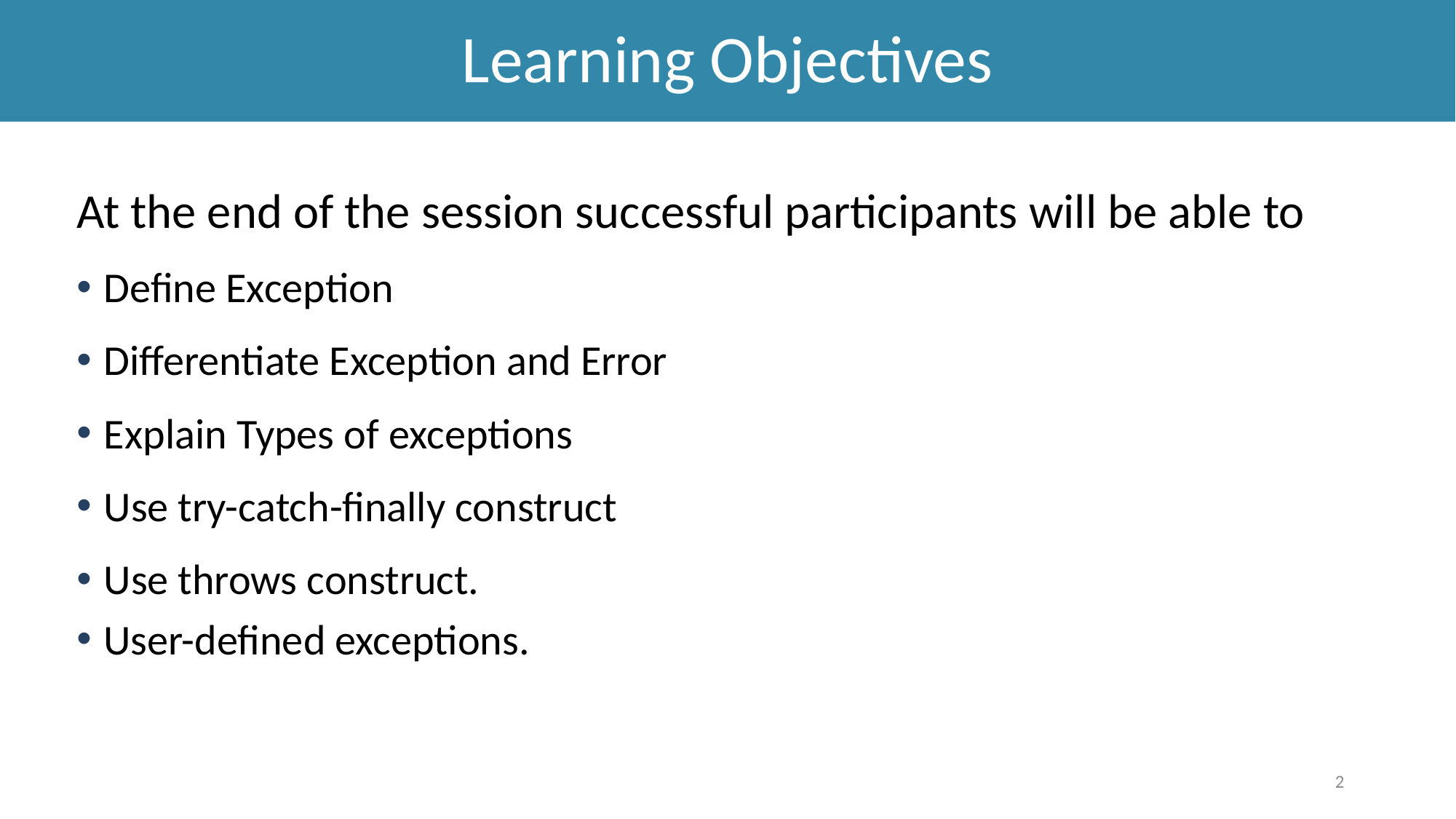

# Learning Objectives
At the end of the session successful participants will be able to
Define Exception
Differentiate Exception and Error
Explain Types of exceptions
Use try-catch-finally construct
Use throws construct.
User-defined exceptions.

2